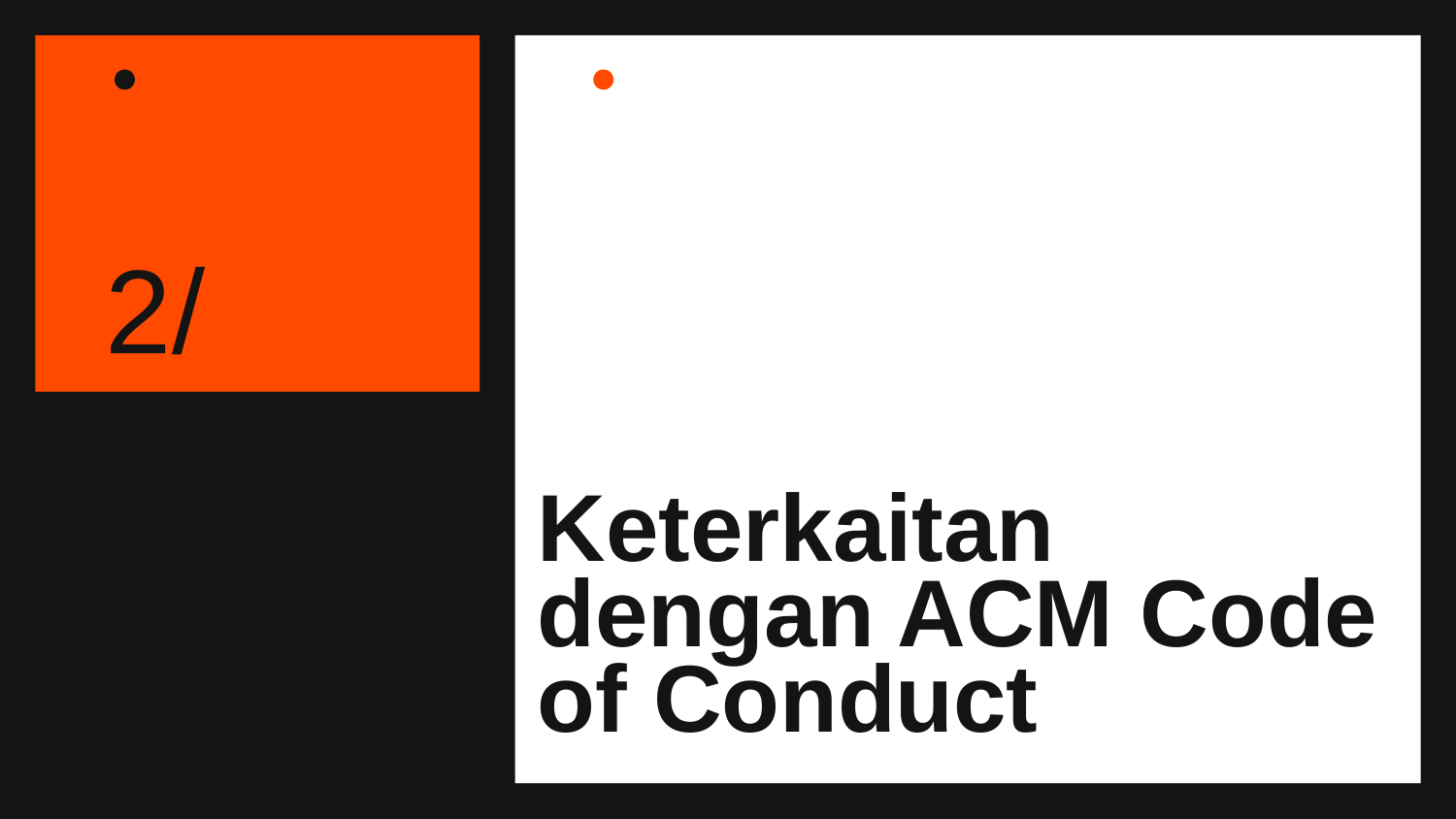

2/
# Keterkaitan dengan ACM Code of Conduct